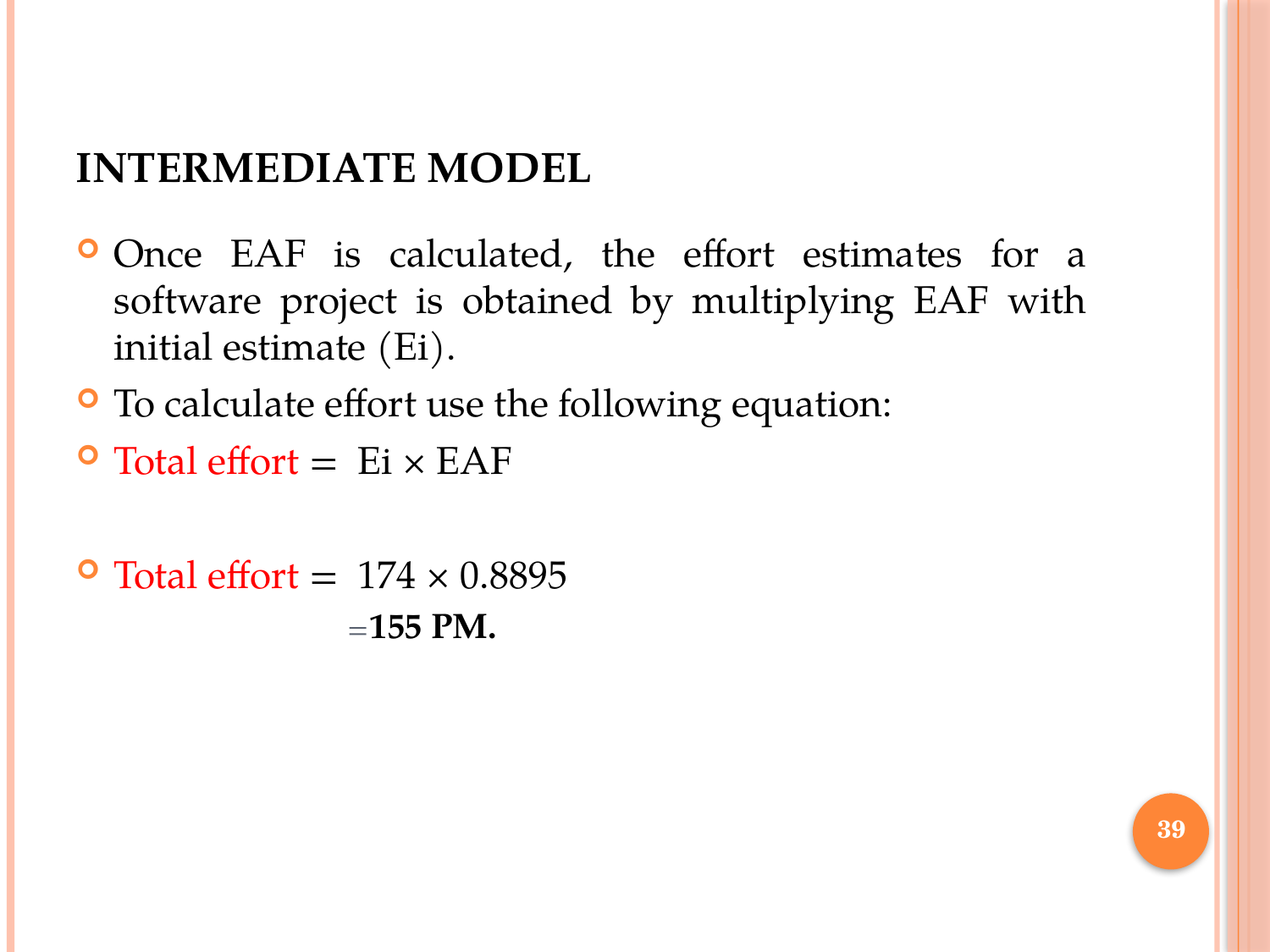

# INTERMEDIATE MODEL
Once EAF is calculated, the effort estimates for a software project is obtained by multiplying EAF with initial estimate (Ei).
To calculate effort use the following equation:
Total effort =  Ei × EAF

Total effort =  174 × 0.8895
        =155 PM.

39